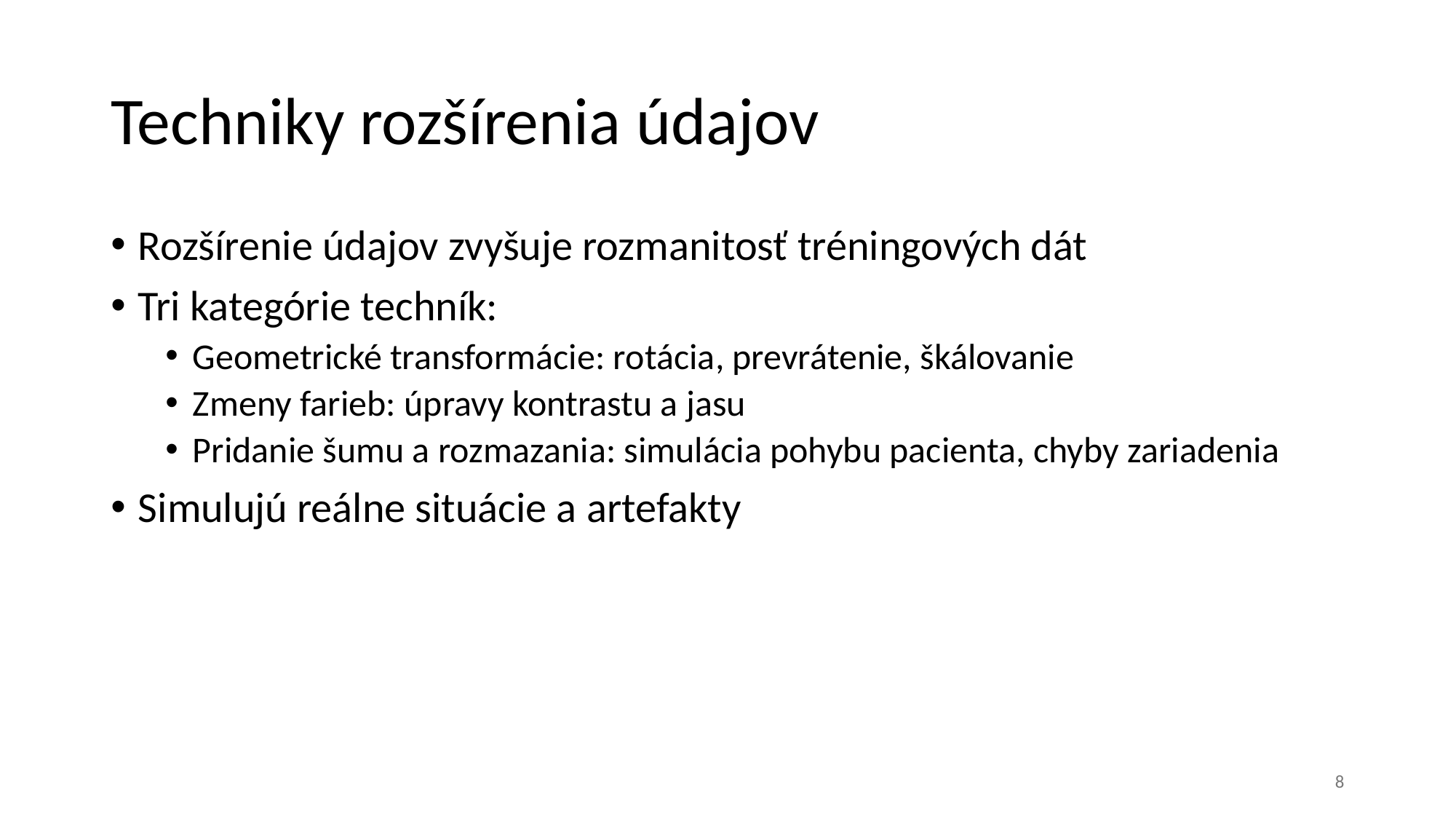

# Techniky rozšírenia údajov
Rozšírenie údajov zvyšuje rozmanitosť tréningových dát
Tri kategórie techník:
Geometrické transformácie: rotácia, prevrátenie, škálovanie
Zmeny farieb: úpravy kontrastu a jasu
Pridanie šumu a rozmazania: simulácia pohybu pacienta, chyby zariadenia
Simulujú reálne situácie a artefakty
8